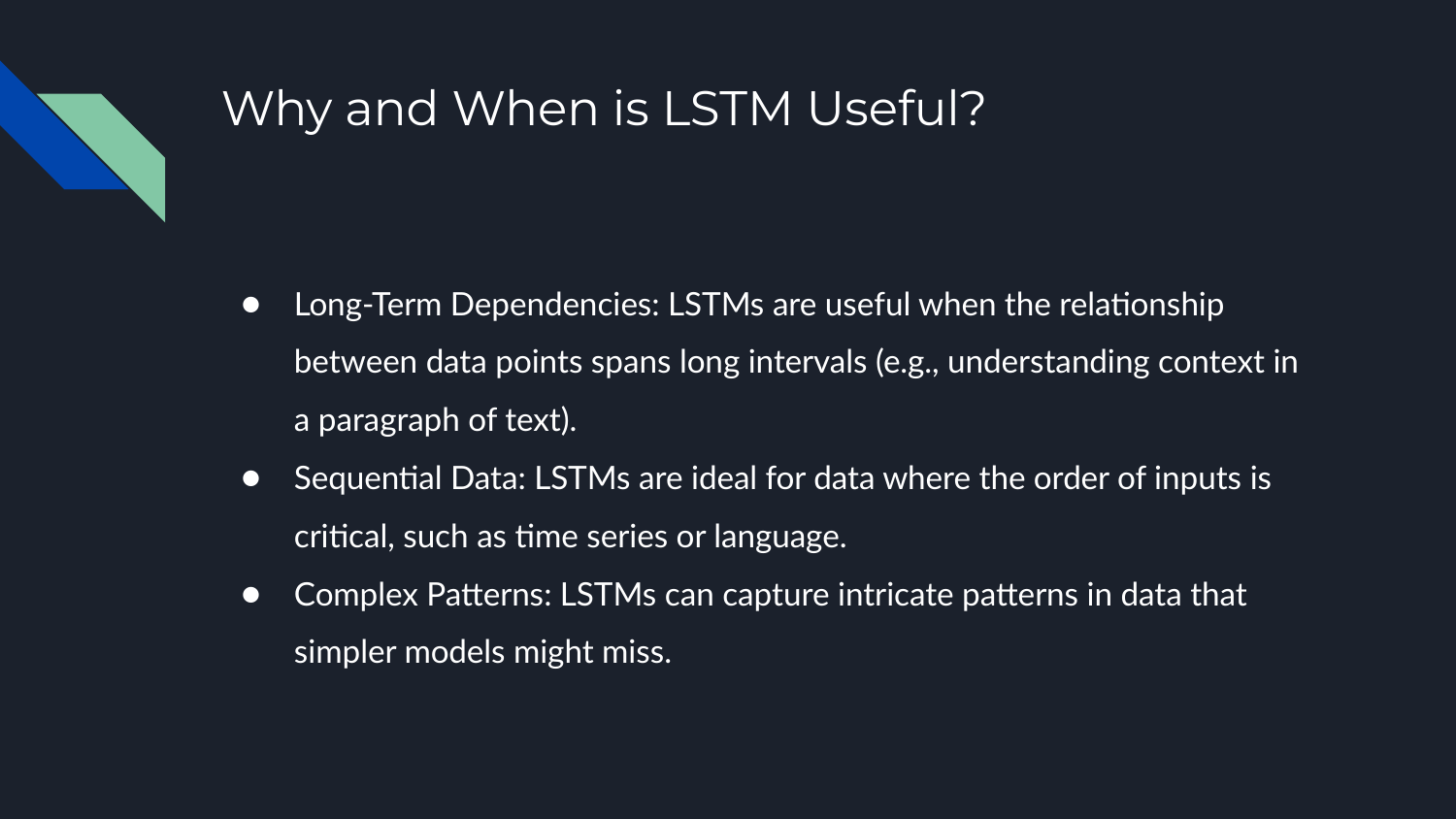

# Why and When is LSTM Useful?
Long-Term Dependencies: LSTMs are useful when the relationship between data points spans long intervals (e.g., understanding context in a paragraph of text).
Sequential Data: LSTMs are ideal for data where the order of inputs is critical, such as time series or language.
Complex Patterns: LSTMs can capture intricate patterns in data that simpler models might miss.